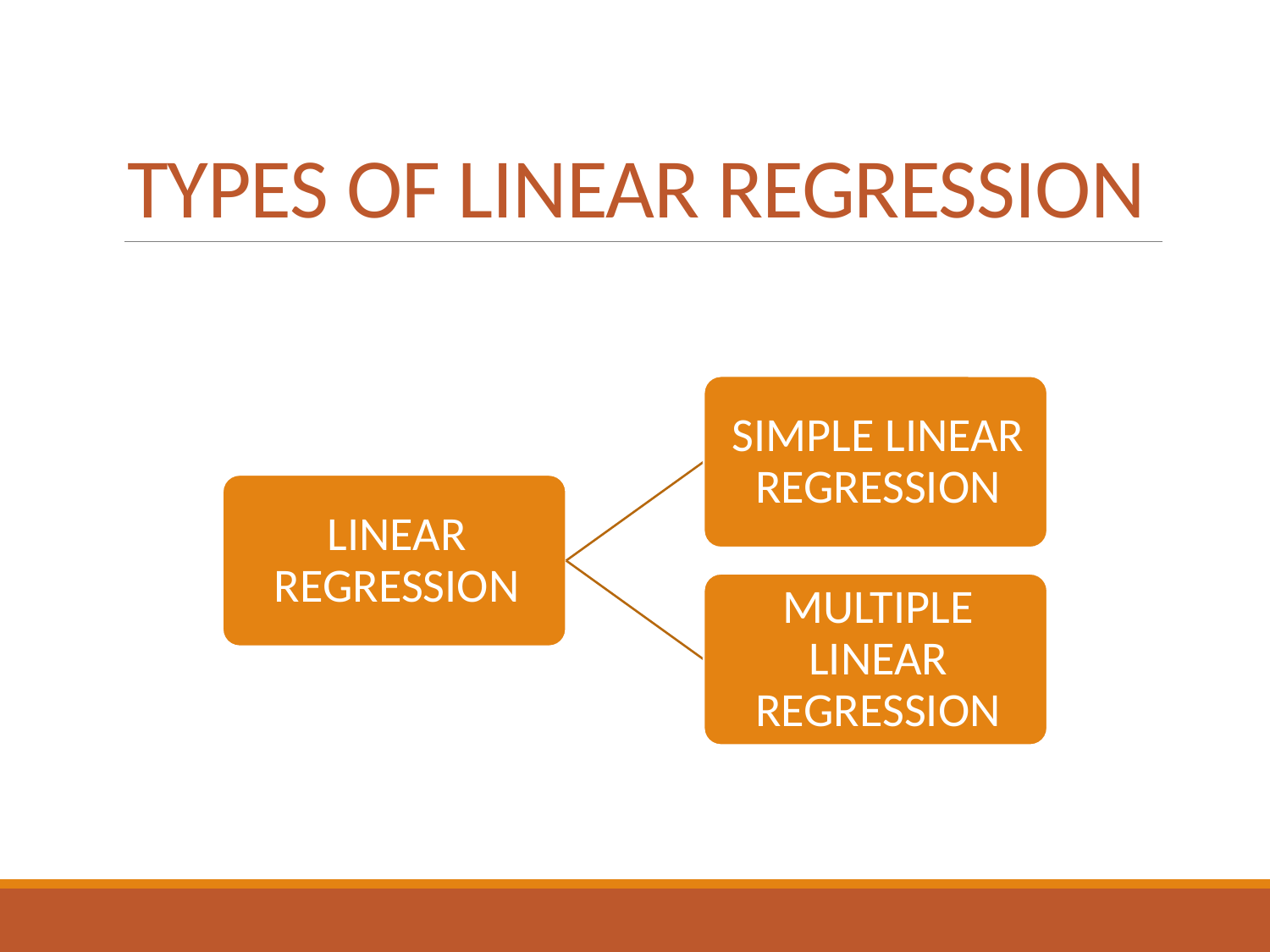

# TYPES OF LINEAR REGRESSION
LINEAR REGRESSION

SIMPLE LINEAR REGRESSION

MULTIPLE LINEAR REGRESSION